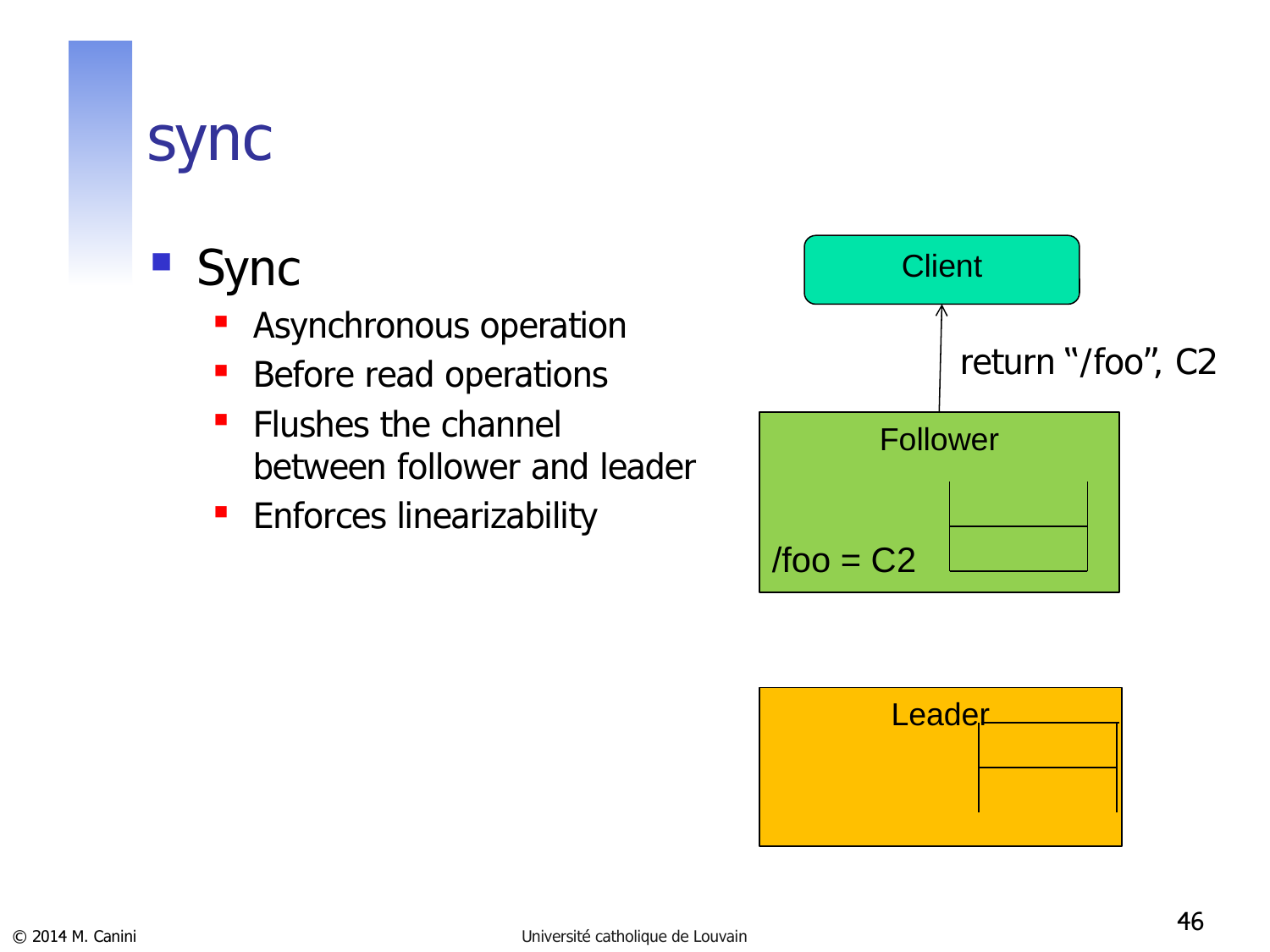

# sync
Sync
Asynchronous operation
Before read operations
Flushes the channel
between follower and leader
Enforces linearizability

Client
return “/foo”, C2
Follower

/foo = C2

Leader

46
Université catholique de Louvain